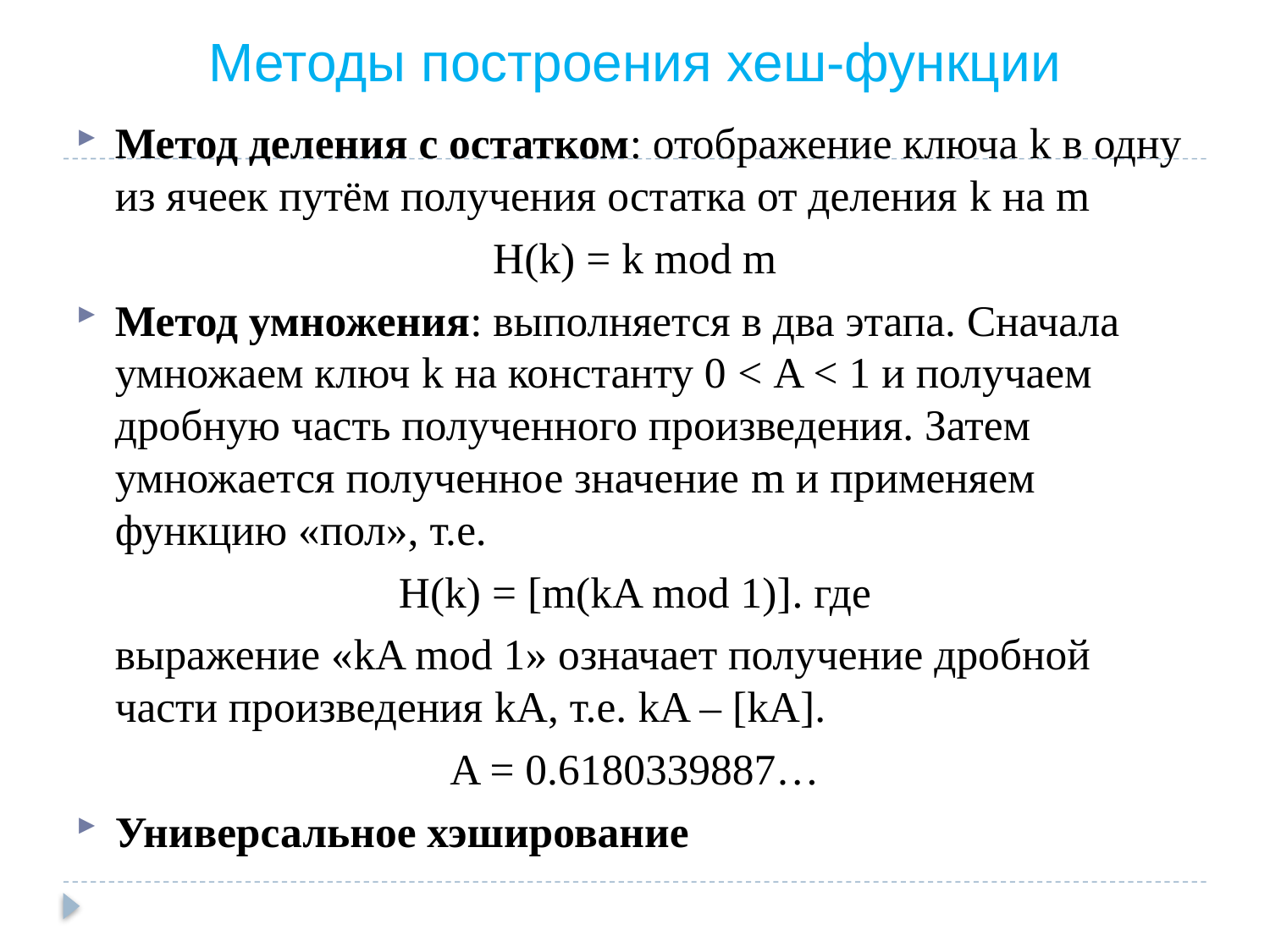

# Методы построения хеш-функции
Метод деления с остатком: отображение ключа k в одну из ячеек путём получения остатка от деления k на m
H(k) = k mod m
Метод умножения: выполняется в два этапа. Сначала умножаем ключ k на константу 0 < A < 1 и получаем дробную часть полученного произведения. Затем умножается полученное значение m и применяем функцию «пол», т.е.
H(k) = [m(kA mod 1)]. где
	выражение «kA mod 1» означает получение дробной части произведения kA, т.е. kA – [kA].
A = 0.6180339887…
Универсальное хэширование